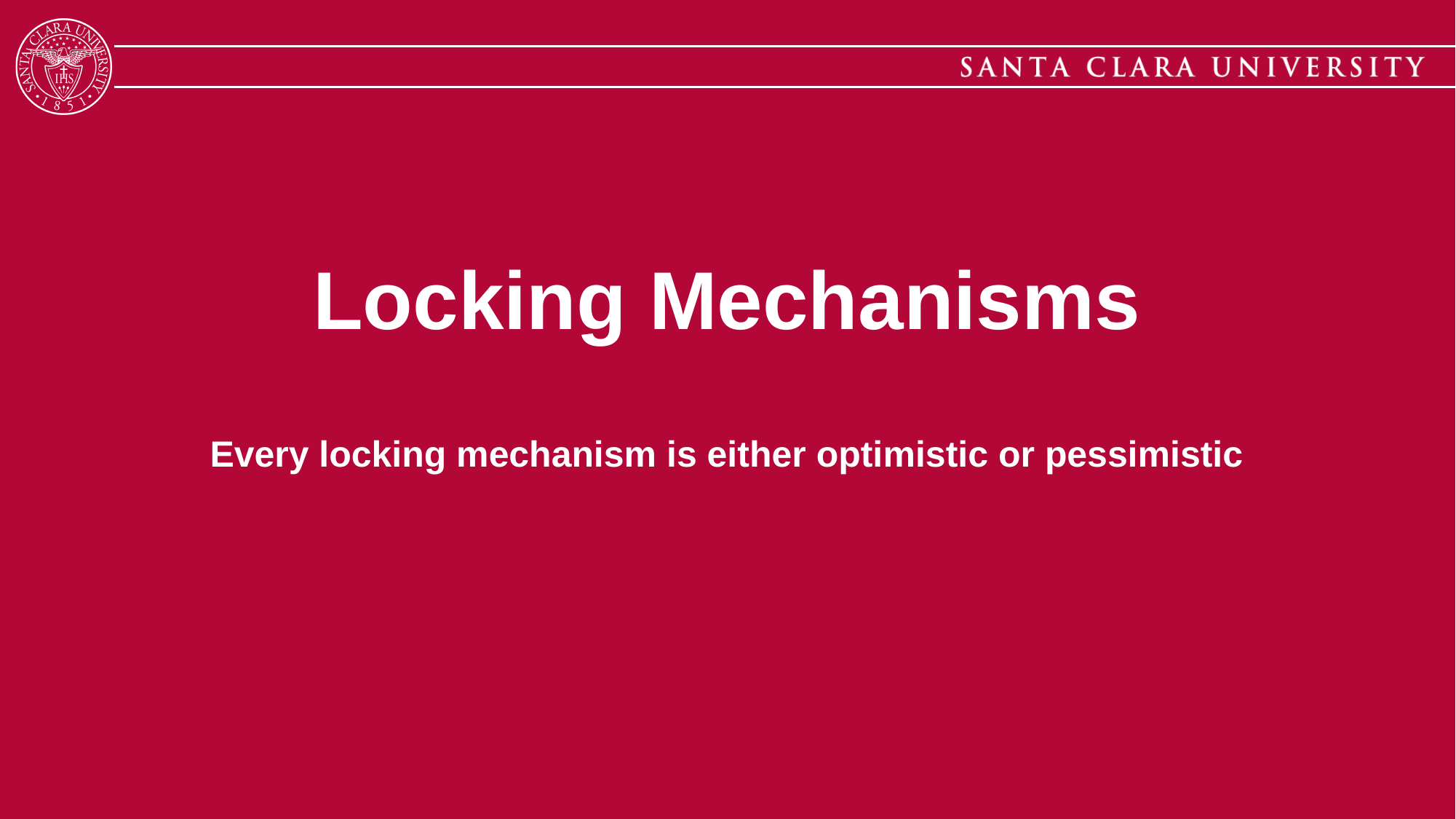

# Locking Mechanisms Every locking mechanism is either optimistic or pessimistic